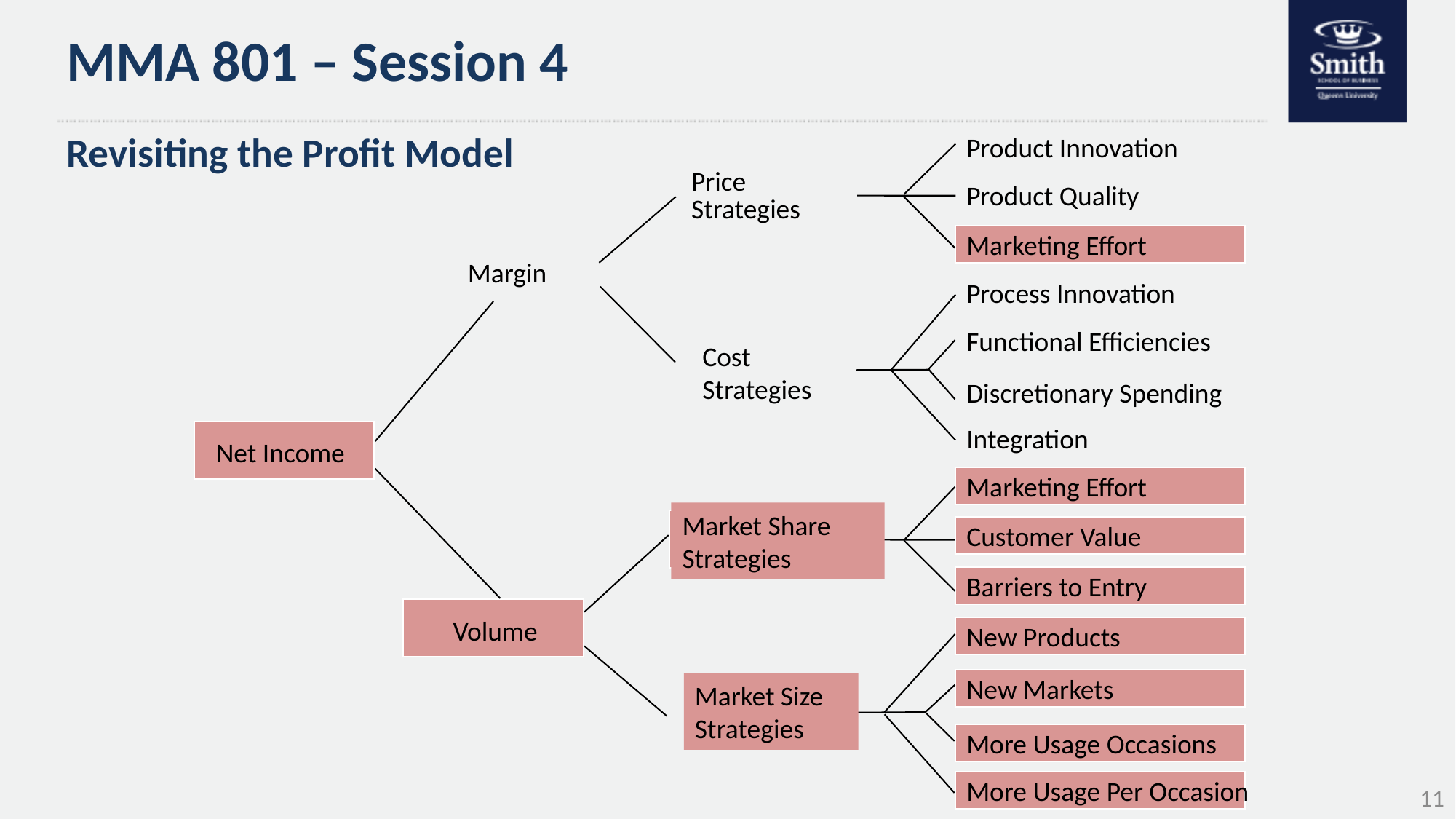

# MMA 801 – Session 4
Revisiting the Profit Model
Product Innovation

Price Strategies
Product Quality

Marketing Effort
Margin
Process Innovation

Functional Efficiencies
Cost Strategies

Discretionary Spending
Integration

Net Income
Marketing Effort

Market Share
Strategies

Customer Value

Barriers to Entry

Volume
New Products

New Markets
Market Size
Strategies

More Usage Occasions
More Usage Per Occasion
11